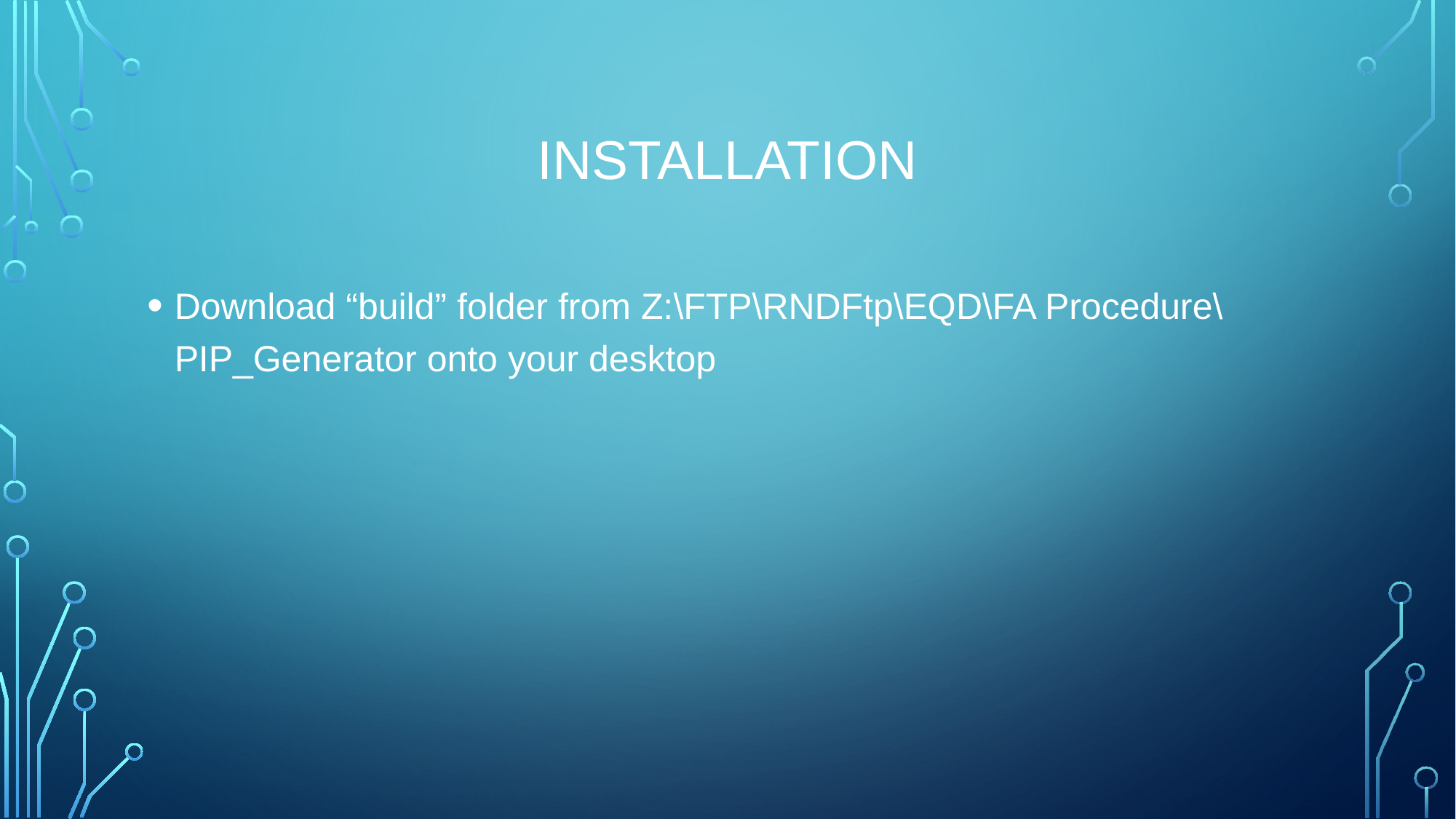

# Installation
Download “build” folder from Z:\FTP\RNDFtp\EQD\FA Procedure\PIP_Generator onto your desktop